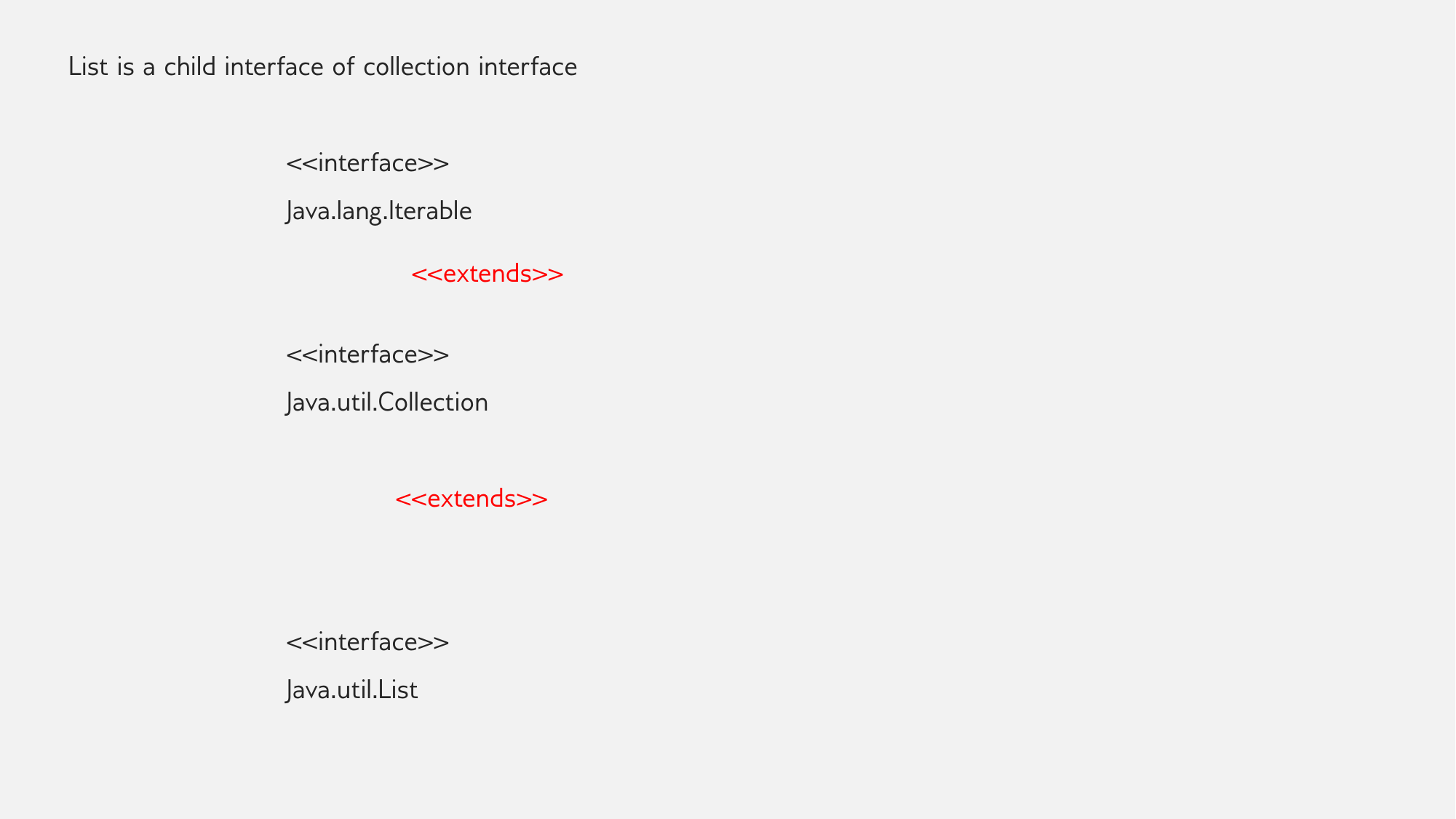

List is a child interface of collection interface

		<<interface>>
		Java.lang.Iterable

		<<interface>>
		Java.util.Collection

			<<extends>>

		<<interface>>
		Java.util.List

<<extends>>